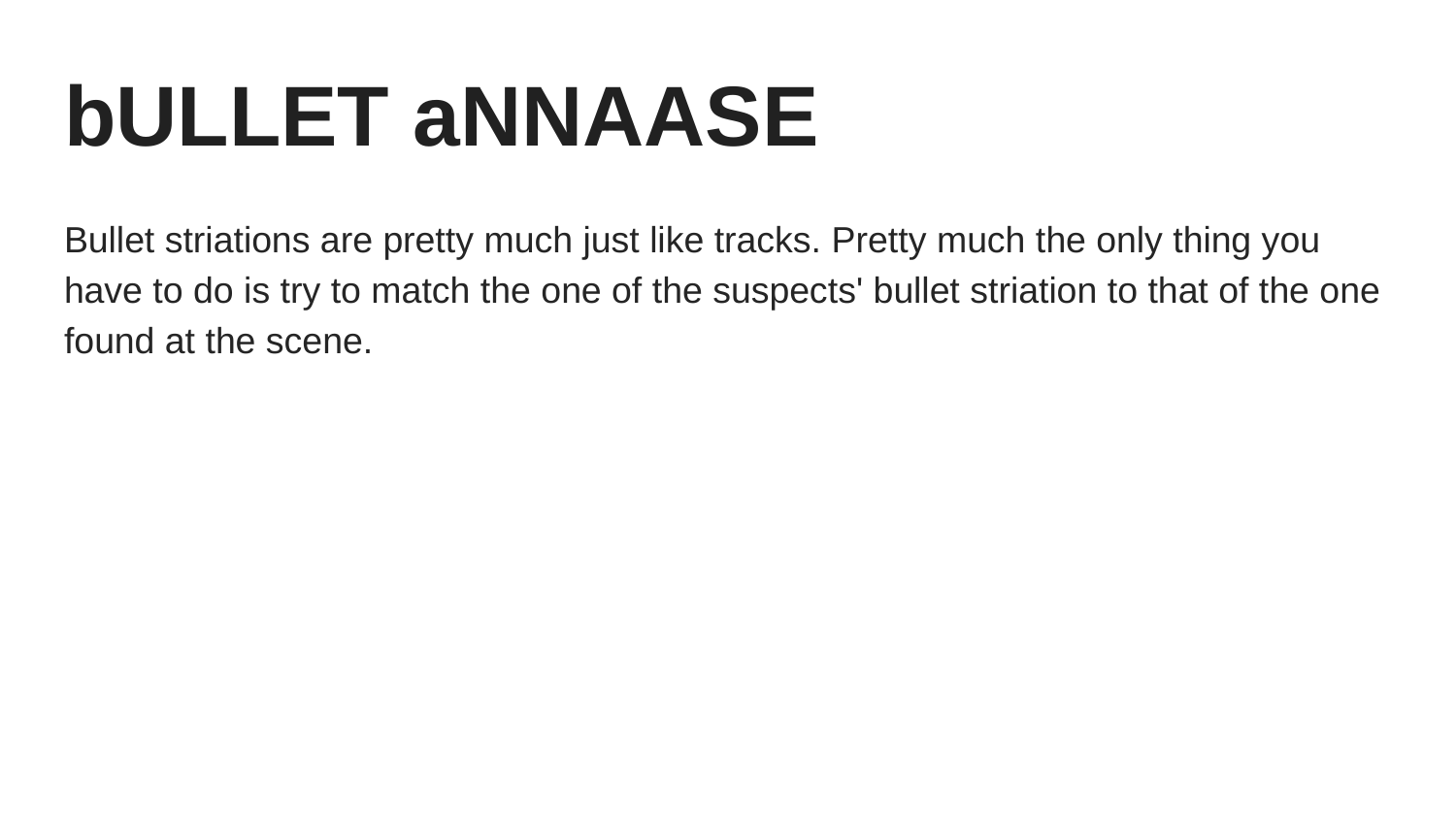

# bULLET aNNAASE
Bullet striations are pretty much just like tracks. Pretty much the only thing you have to do is try to match the one of the suspects' bullet striation to that of the one found at the scene.